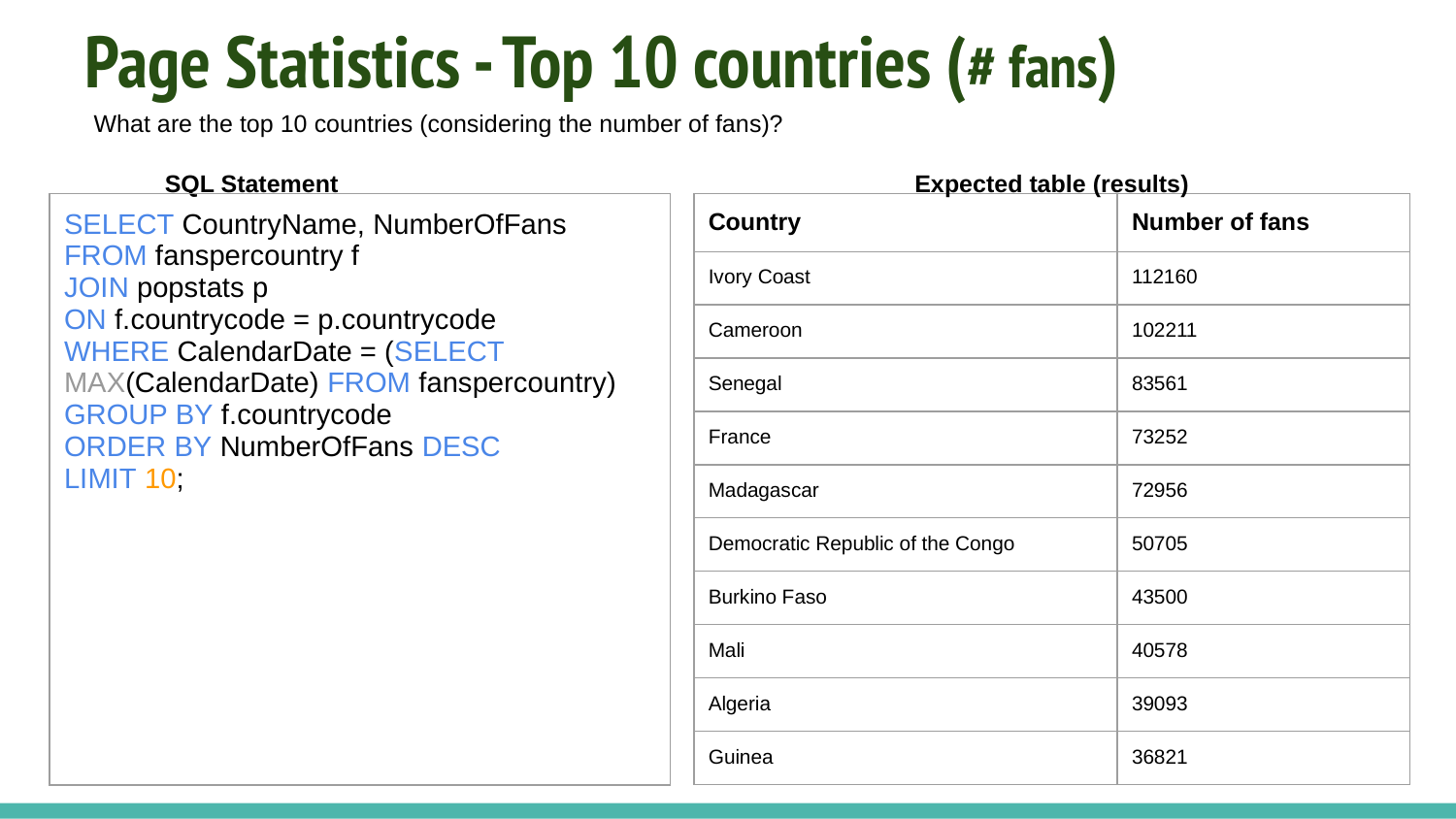

# Page Statistics - Top 10 countries (# fans)
What are the top 10 countries (considering the number of fans)?
SQL Statement
Expected table (results)

| SELECT CountryName, NumberOfFans FROM fanspercountry f JOIN popstats p ON f.countrycode = p.countrycode WHERE CalendarDate = (SELECT MAX(CalendarDate) FROM fanspercountry) GROUP BY f.countrycode ORDER BY NumberOfFans DESC LIMIT 10; |
| --- |
| Country | Number of fans |
| --- | --- |
| Ivory Coast | 112160 |
| Cameroon | 102211 |
| Senegal | 83561 |
| France | 73252 |
| Madagascar | 72956 |
| Democratic Republic of the Congo | 50705 |
| Burkino Faso | 43500 |
| Mali | 40578 |
| Algeria | 39093 |
| Guinea | 36821 |